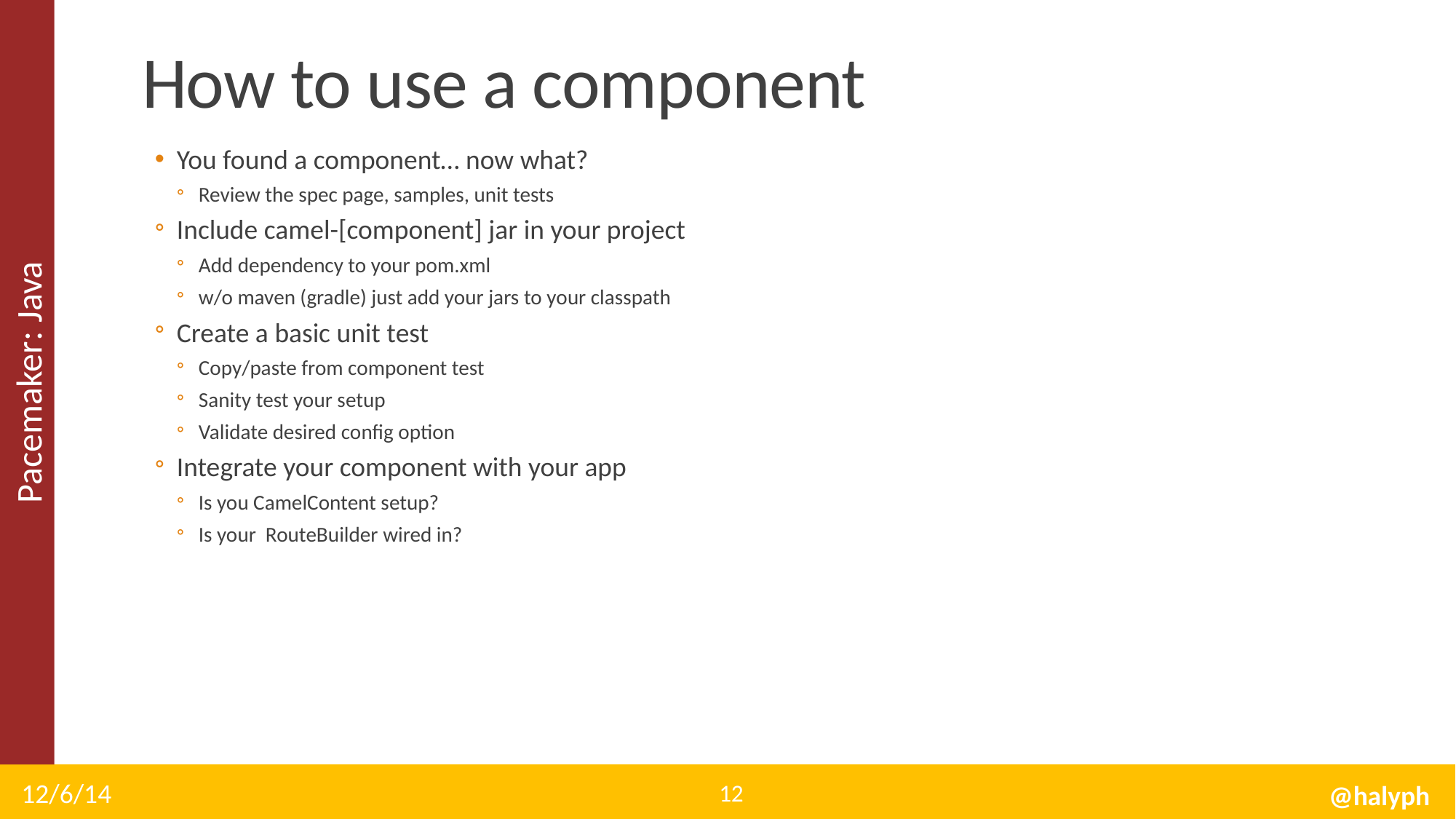

# How to use a component
You found a component… now what?
Review the spec page, samples, unit tests
Include camel-[component] jar in your project
Add dependency to your pom.xml
w/o maven (gradle) just add your jars to your classpath
Create a basic unit test
Copy/paste from component test
Sanity test your setup
Validate desired config option
Integrate your component with your app
Is you CamelContent setup?
Is your  RouteBuilder wired in?
12/6/14
12
@halyph